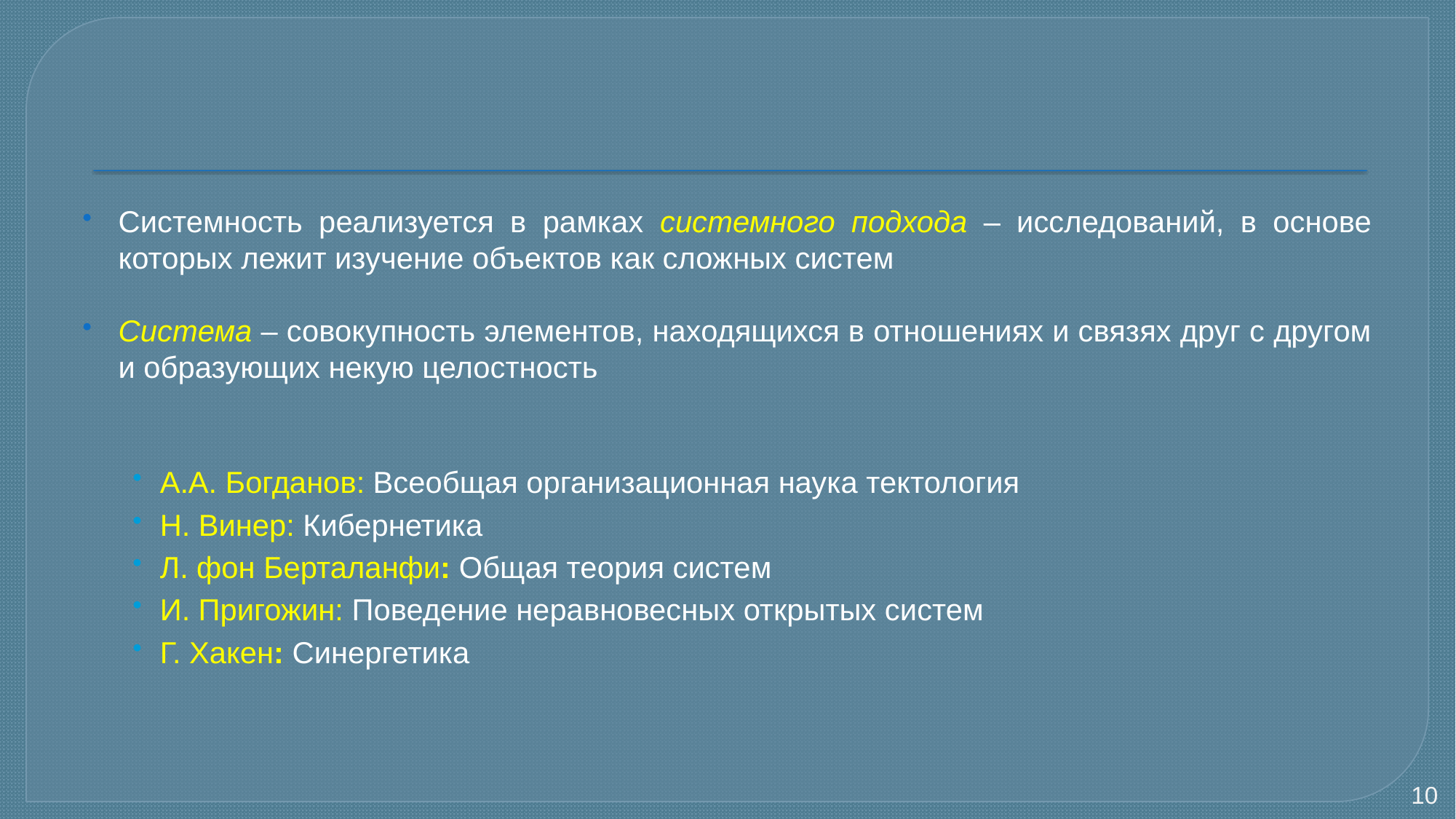

Системность реализуется в рамках системного подхода – исследований, в основе которых лежит изучение объектов как сложных систем

Система – совокупность элементов, находящихся в отношениях и связях друг с другом и образующих некую целостность

А.А. Богданов: Всеобщая организационная наука тектология
Н. Винер: Кибернетика
Л. фон Берталанфи: Общая теория систем
И. Пригожин: Поведение неравновесных открытых систем
Г. Хакен: Синергетика

10